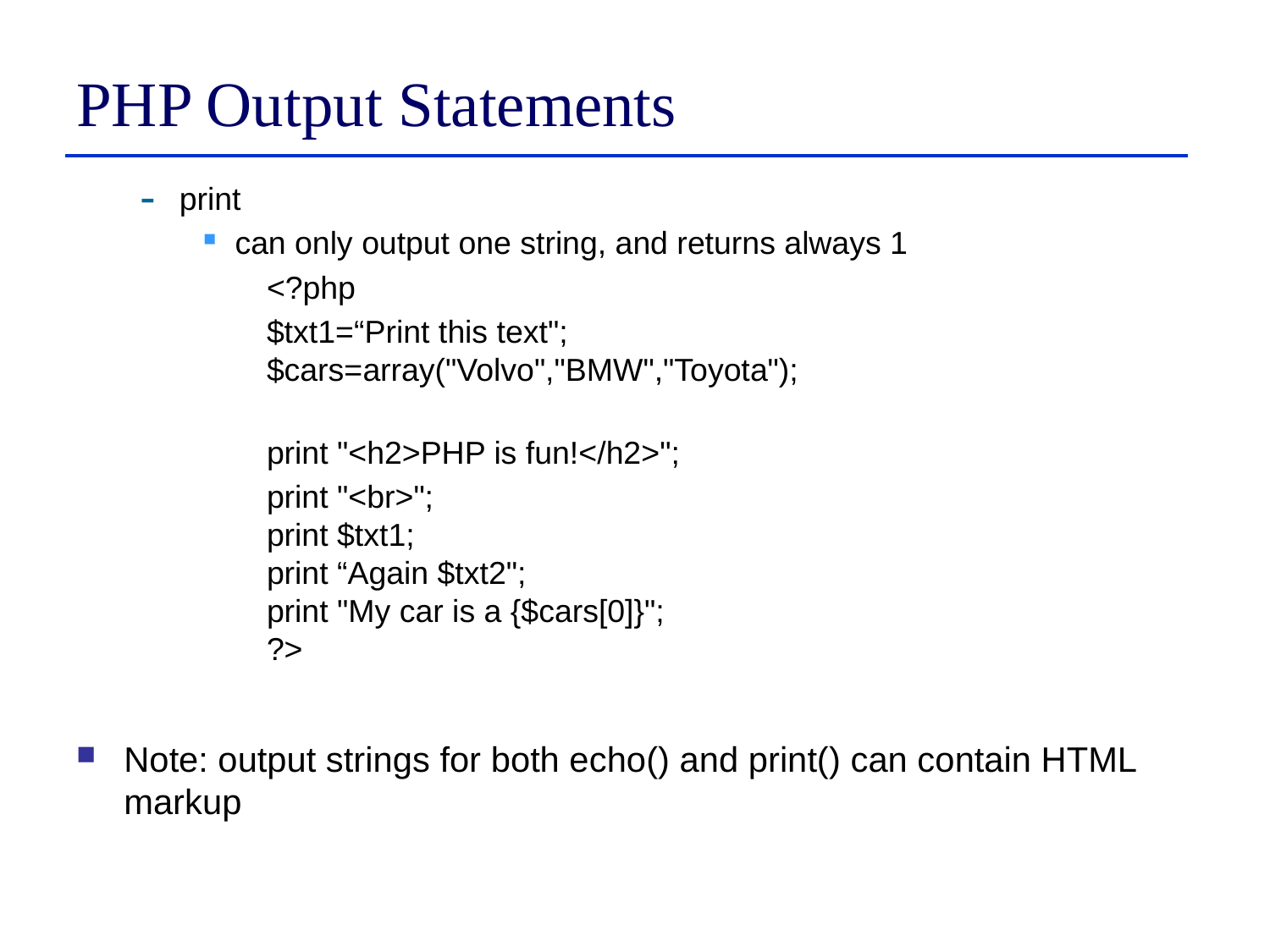

# PHP Output Statements
print
can only output one string, and returns always 1
<?php
$txt1=“Print this text";
$cars=array("Volvo","BMW","Toyota");
print "<h2>PHP is fun!</h2>";
print "<br>";
print $txt1;
print “Again $txt2";
print "My car is a {$cars[0]}";
?>

Note: output strings for both echo() and print() can contain HTML markup